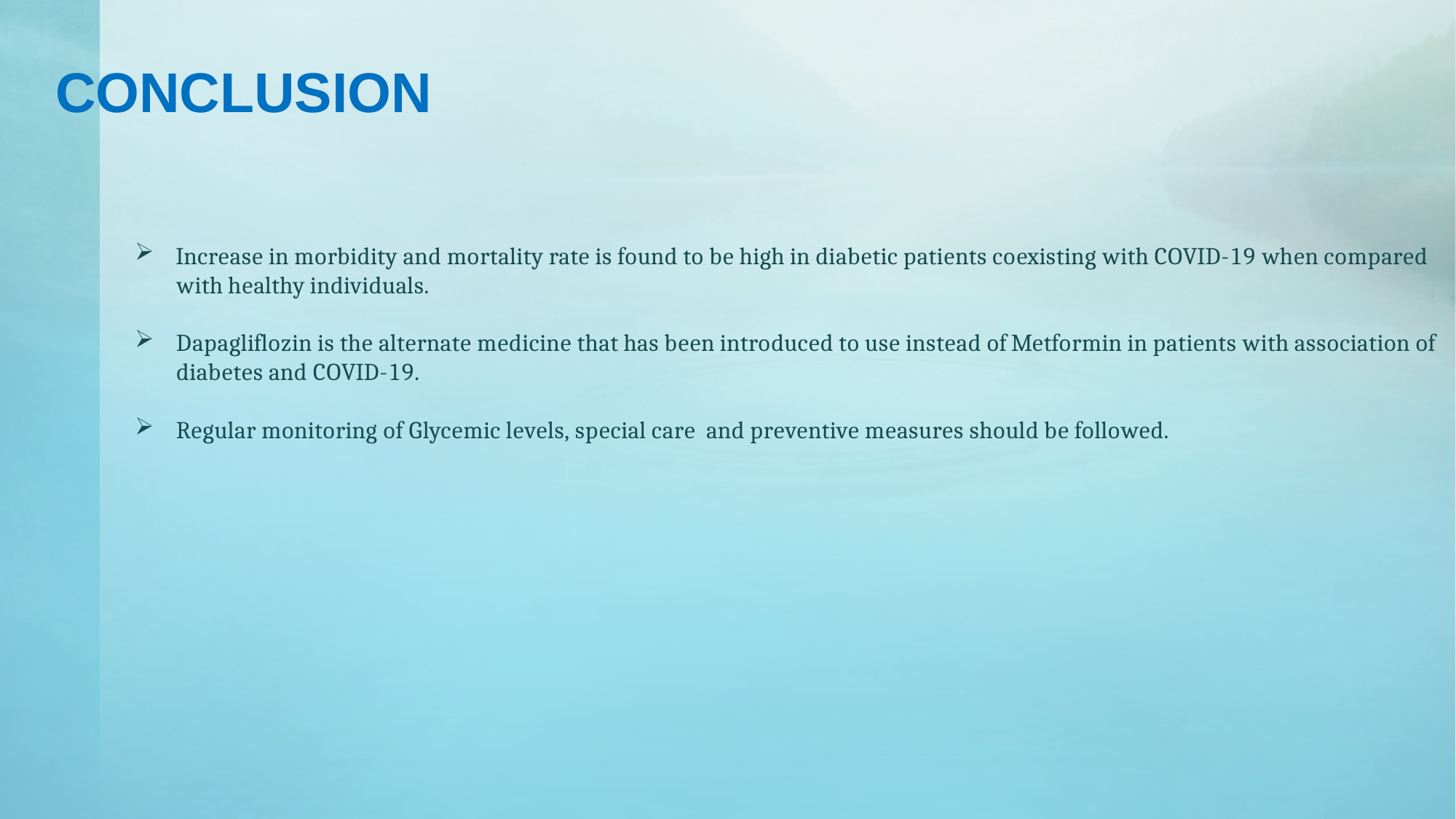

CONCLUSION
Increase in morbidity and mortality rate is found to be high in diabetic patients coexisting with COVID-19 when compared with healthy individuals.

Dapagliflozin is the alternate medicine that has been introduced to use instead of Metformin in patients with association of diabetes and COVID-19.

Regular monitoring of Glycemic levels, special care  and preventive measures should be followed.